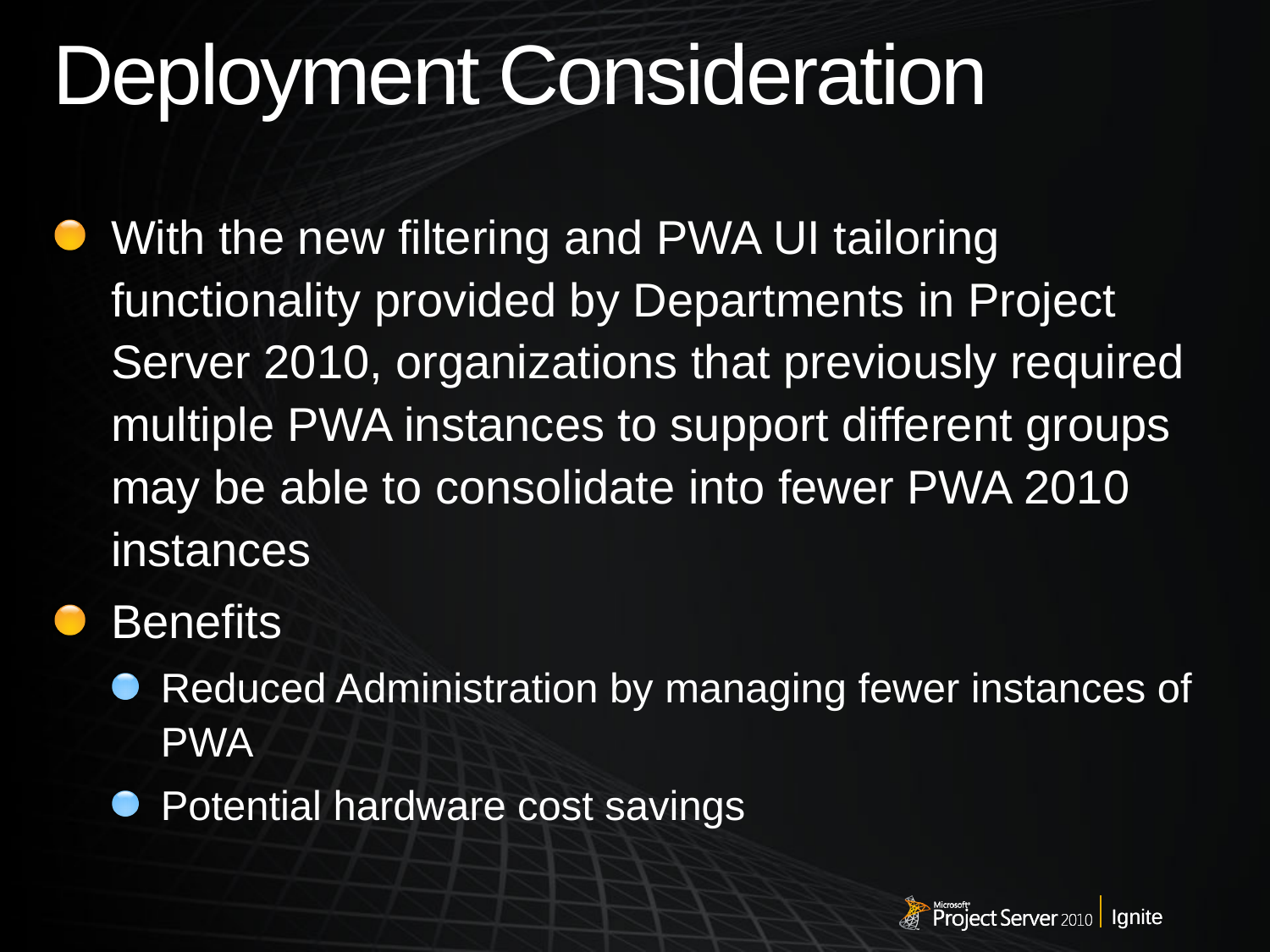

# Deployment Consideration
With the new filtering and PWA UI tailoring functionality provided by Departments in Project Server 2010, organizations that previously required multiple PWA instances to support different groups may be able to consolidate into fewer PWA 2010 instances
Benefits
Reduced Administration by managing fewer instances of PWA
Potential hardware cost savings